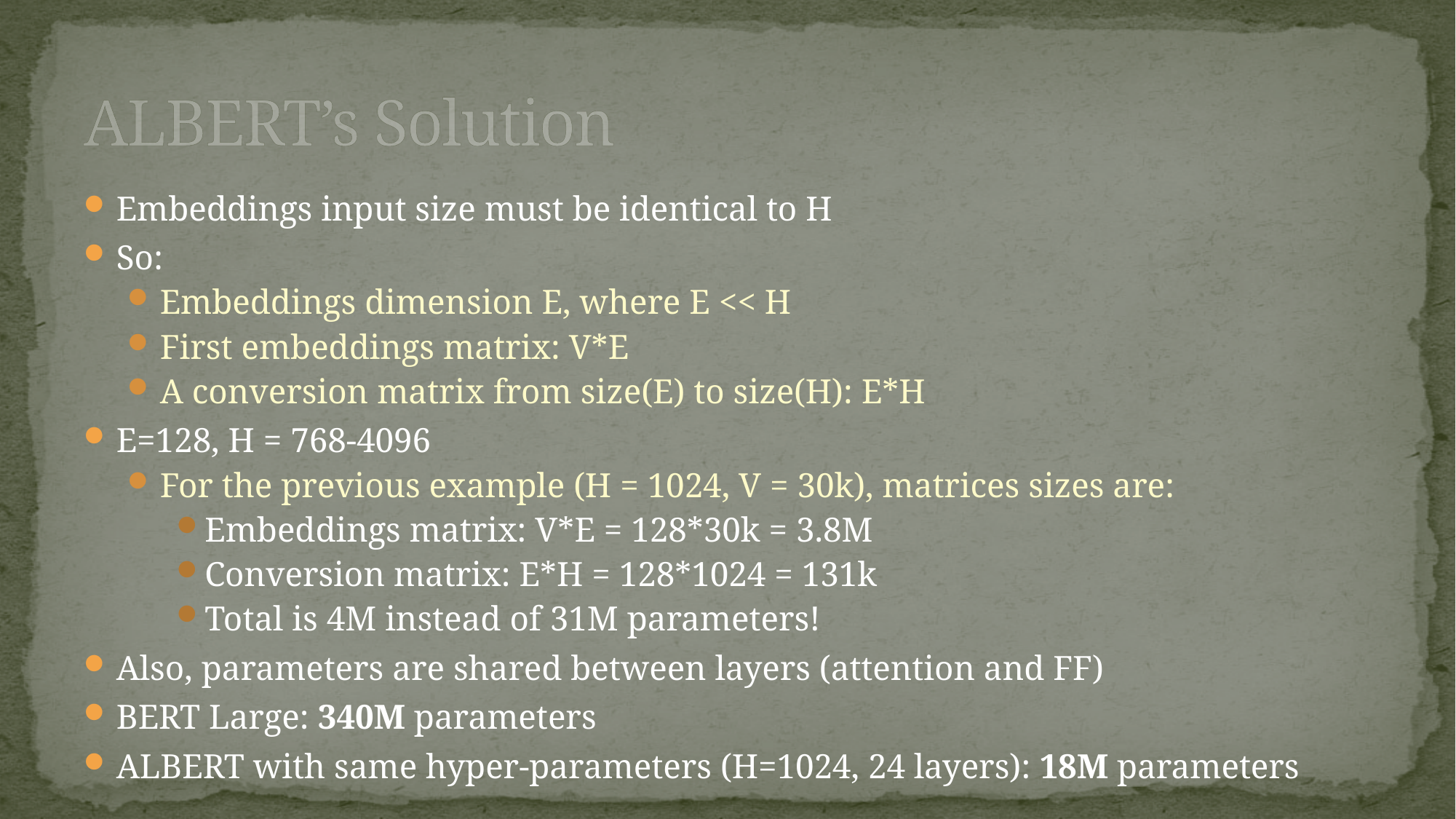

# ALBERT’s Solution
Embeddings input size must be identical to H
So:
Embeddings dimension E, where E << H
First embeddings matrix: V*E
A conversion matrix from size(E) to size(H): E*H
E=128, H = 768-4096
For the previous example (H = 1024, V = 30k), matrices sizes are:
Embeddings matrix: V*E = 128*30k = 3.8M
Conversion matrix: E*H = 128*1024 = 131k
Total is 4M instead of 31M parameters!
Also, parameters are shared between layers (attention and FF)
BERT Large: 340M parameters
ALBERT with same hyper-parameters (H=1024, 24 layers): 18M parameters